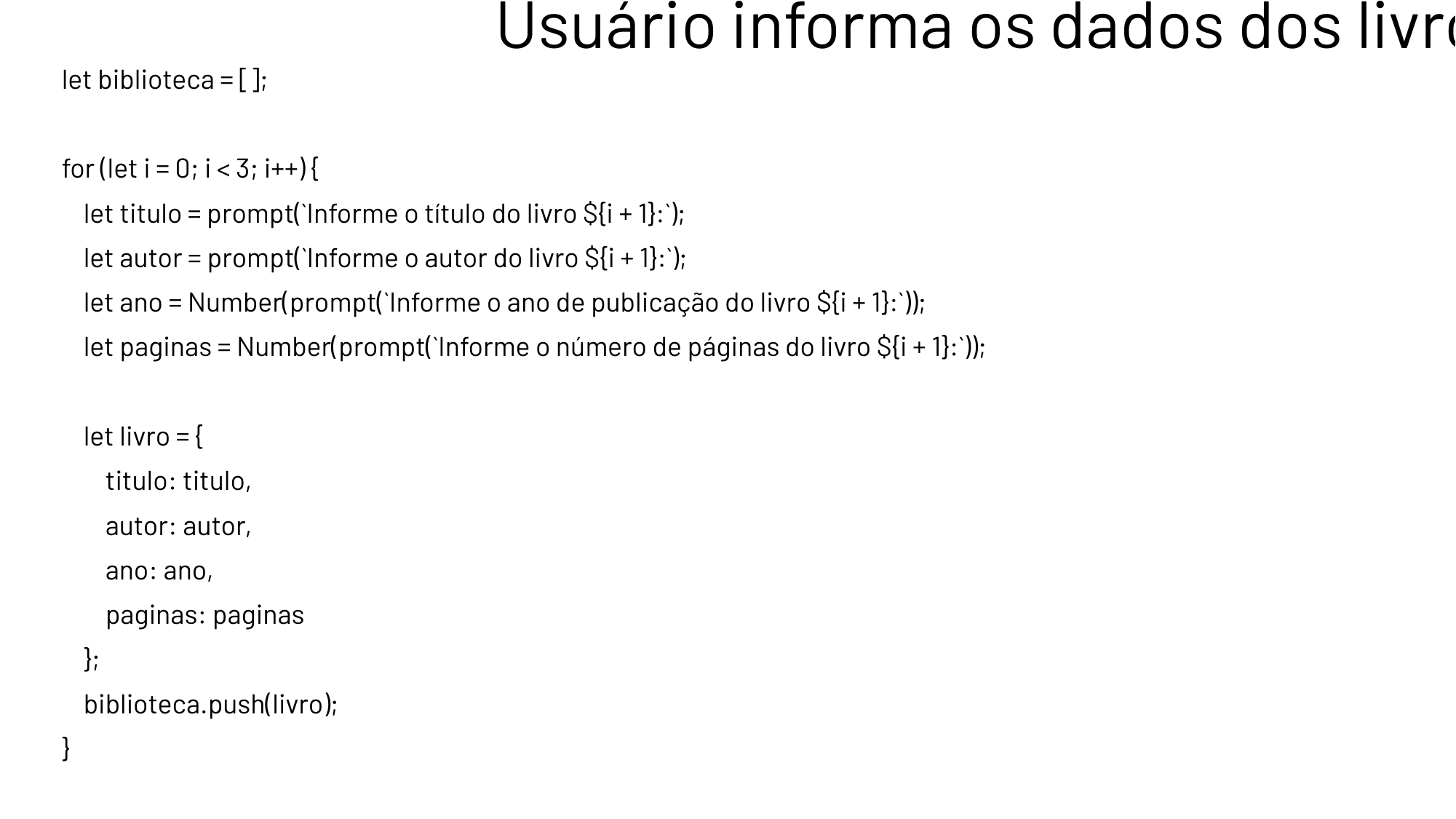

# Usuário informa os dados dos livros
let biblioteca = [];

for (let i = 0; i < 3; i++) {
    let titulo = prompt(`Informe o título do livro ${i + 1}:`);
    let autor = prompt(`Informe o autor do livro ${i + 1}:`);
    let ano = Number(prompt(`Informe o ano de publicação do livro ${i + 1}:`));
    let paginas = Number(prompt(`Informe o número de páginas do livro ${i + 1}:`));

    let livro = {
        titulo: titulo,
        autor: autor,
        ano: ano,
        paginas: paginas
    };
    biblioteca.push(livro);
}